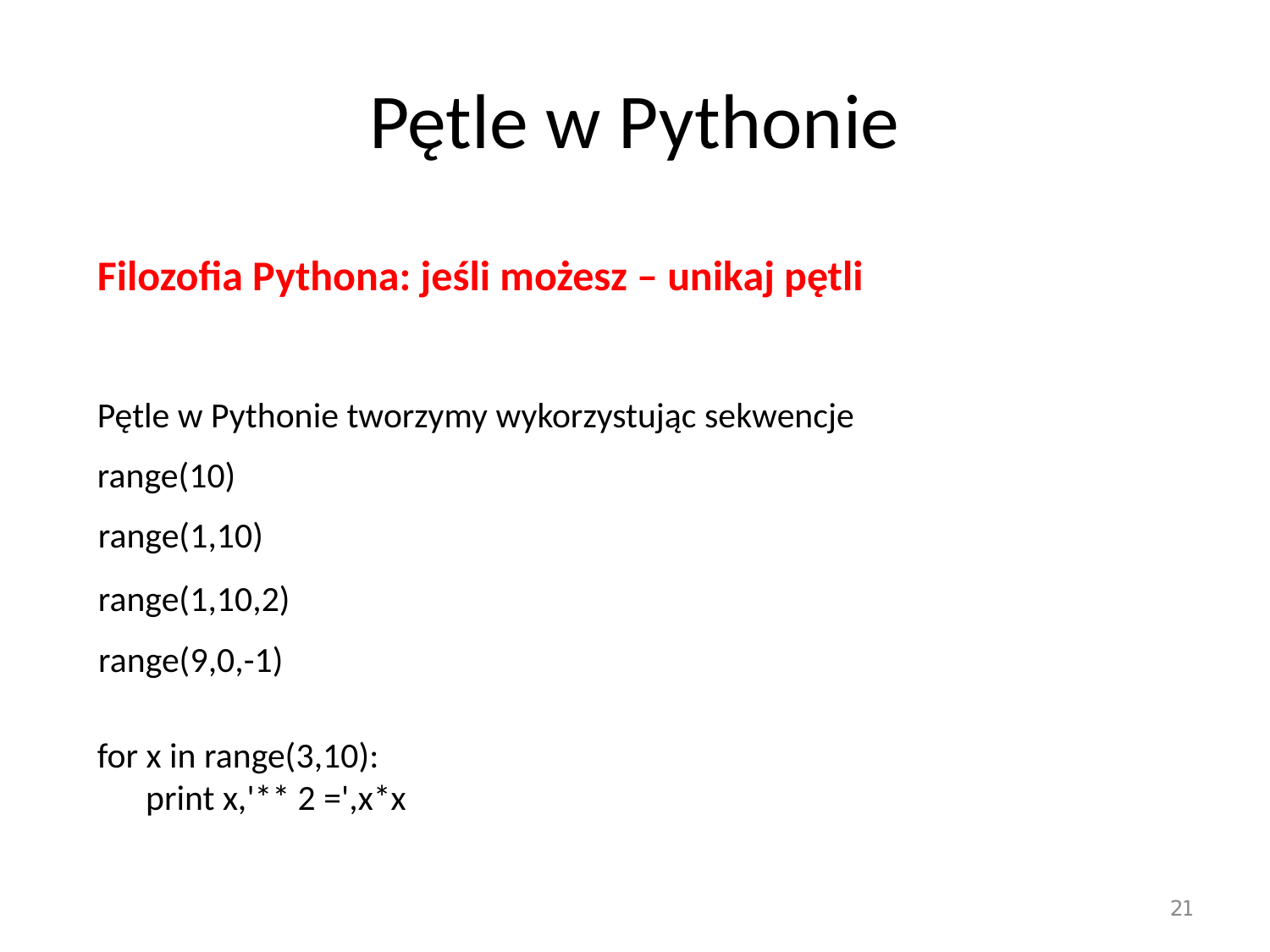

# Pętle w Pythonie
Filozofia Pythona: jeśli możesz – unikaj pętli
Pętle w Pythonie tworzymy wykorzystując sekwencje
range(10)
range(1,10)
range(1,10,2)
range(9,0,-1)
for x in range(3,10):
      print x,'** 2 =',x*x
21